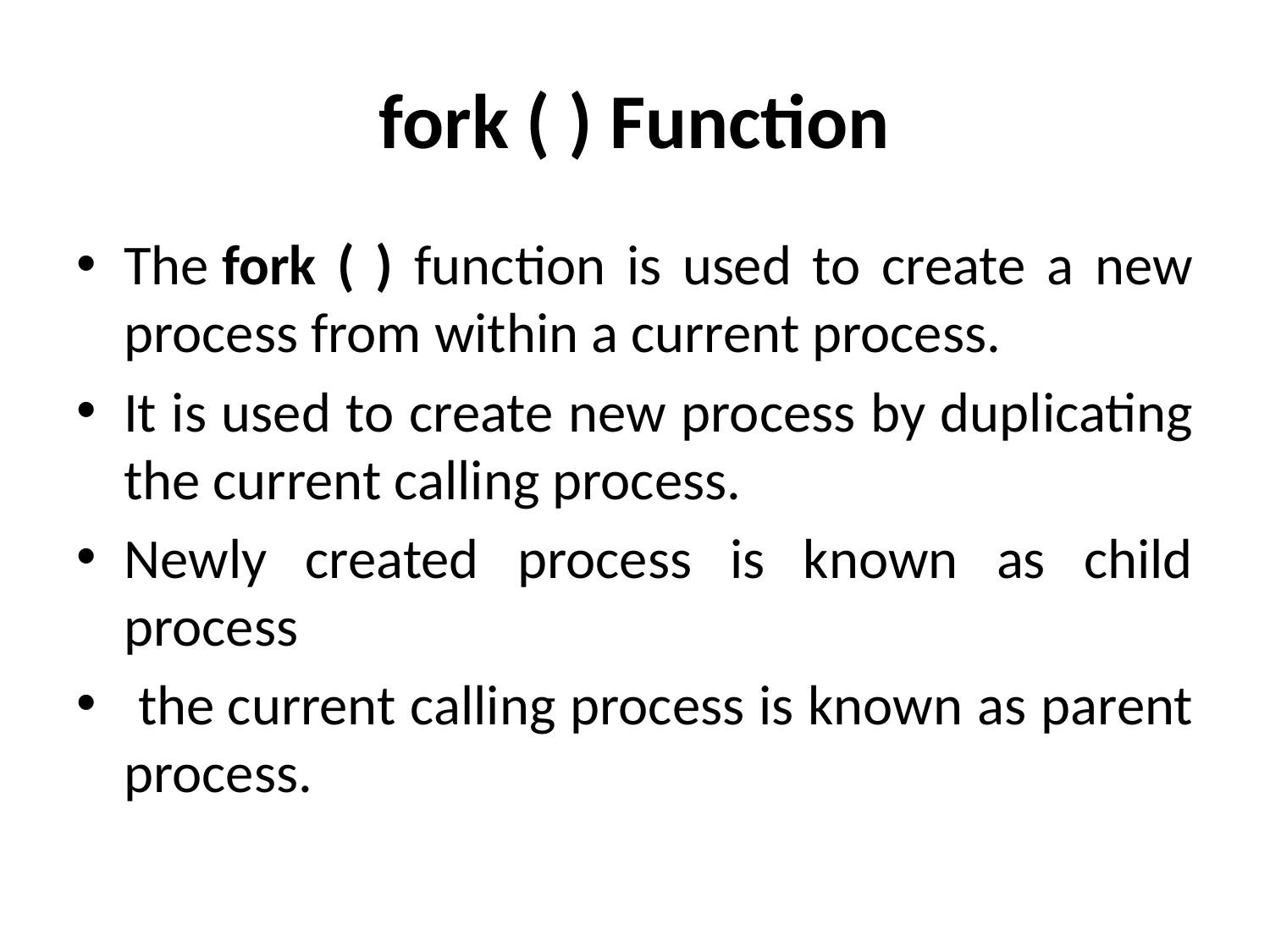

# fork ( ) Function
The fork ( ) function is used to create a new process from within a current process.
It is used to create new process by duplicating the current calling process.
Newly created process is known as child process
 the current calling process is known as parent process.